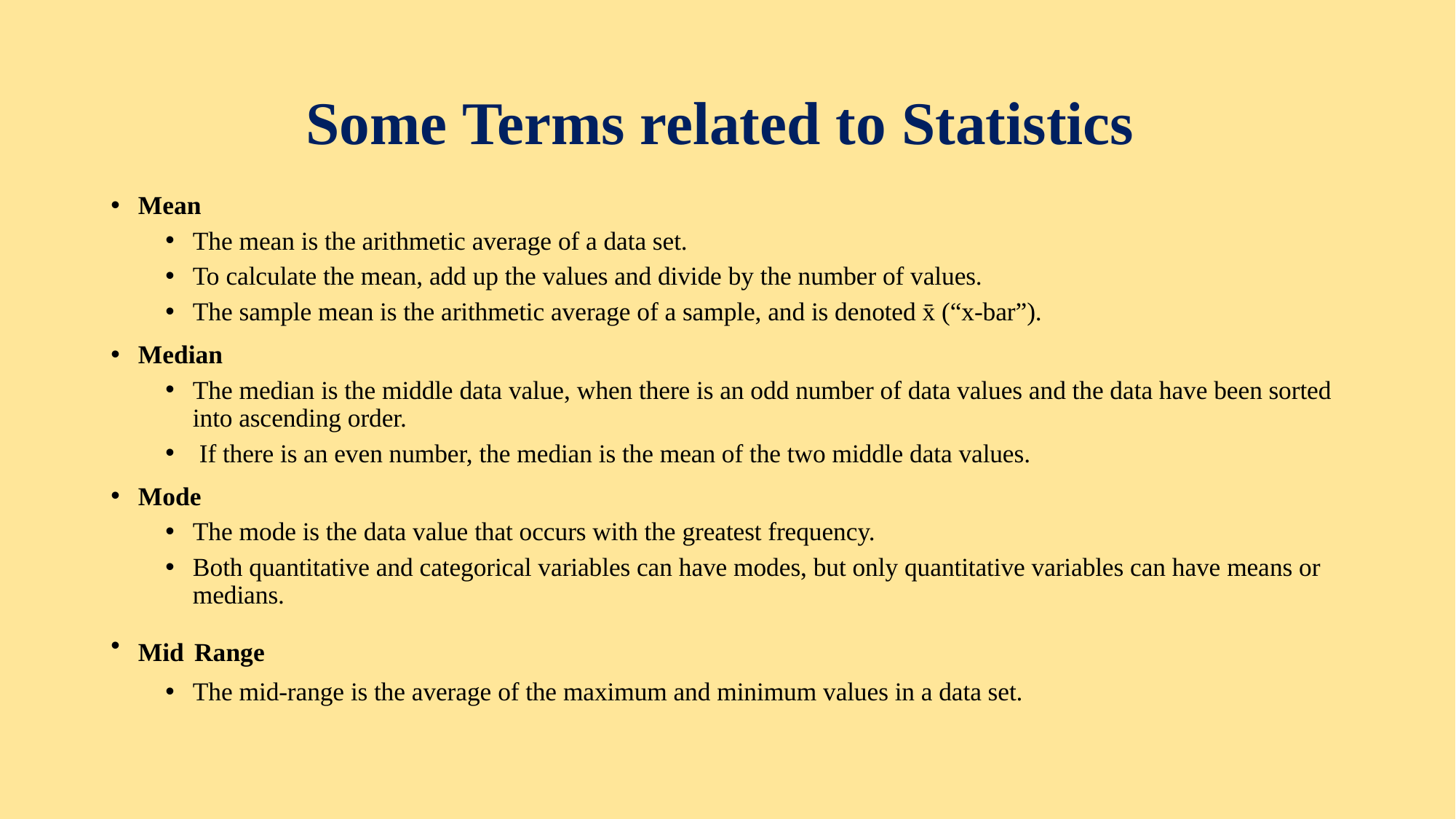

# Some Terms related to Statistics
Mean
The mean is the arithmetic average of a data set.
To calculate the mean, add up the values and divide by the number of values.
The sample mean is the arithmetic average of a sample, and is denoted x̄ (“x-bar”).
Median
The median is the middle data value, when there is an odd number of data values and the data have been sorted into ascending order.
 If there is an even number, the median is the mean of the two middle data values.
Mode
The mode is the data value that occurs with the greatest frequency.
Both quantitative and categorical variables can have modes, but only quantitative variables can have means or medians.
Mid Range
The mid-range is the average of the maximum and minimum values in a data set.